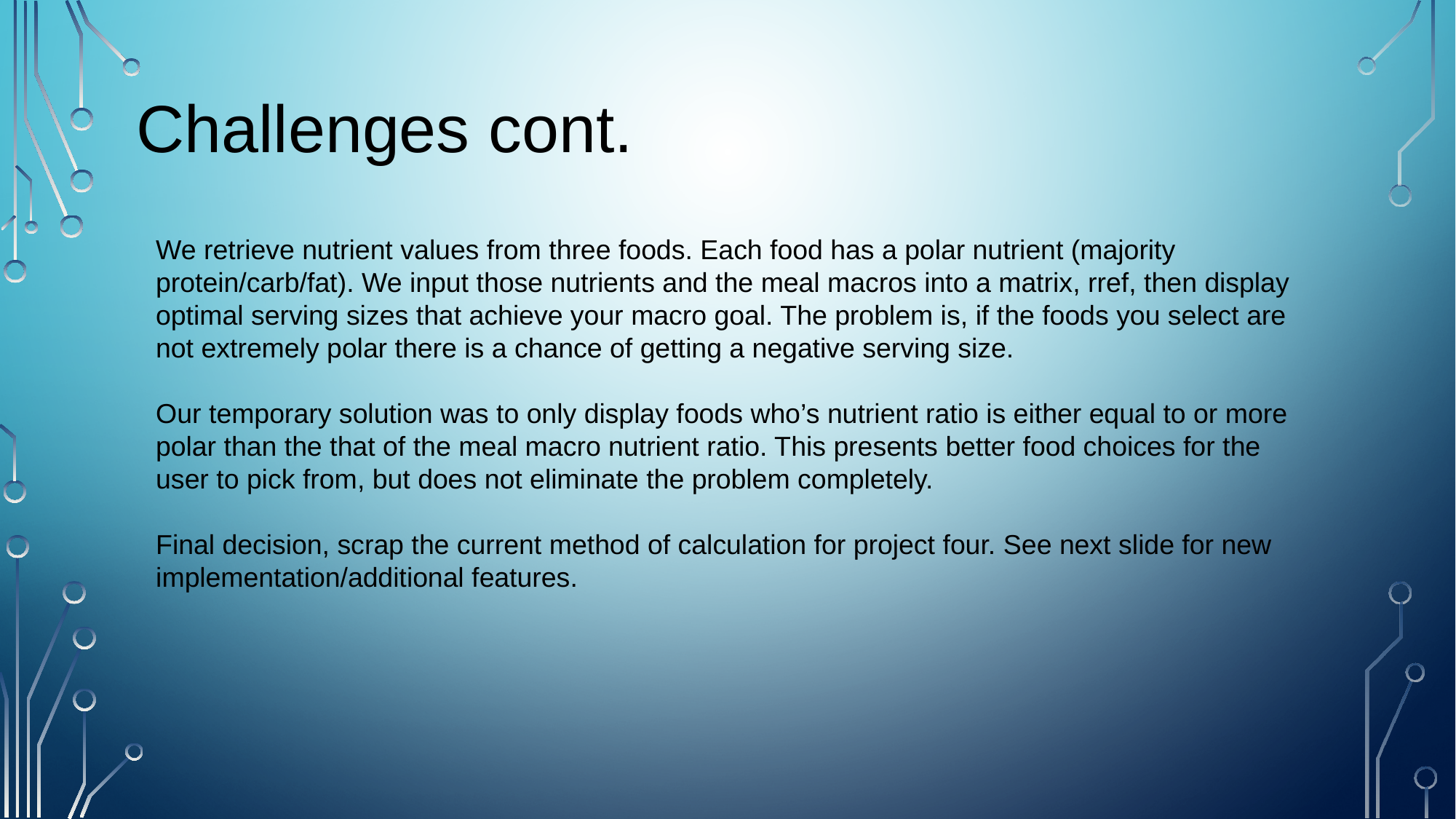

# Challenges cont.
We retrieve nutrient values from three foods. Each food has a polar nutrient (majority protein/carb/fat). We input those nutrients and the meal macros into a matrix, rref, then display optimal serving sizes that achieve your macro goal. The problem is, if the foods you select are not extremely polar there is a chance of getting a negative serving size.

Our temporary solution was to only display foods who’s nutrient ratio is either equal to or more polar than the that of the meal macro nutrient ratio. This presents better food choices for the user to pick from, but does not eliminate the problem completely.

Final decision, scrap the current method of calculation for project four. See next slide for new implementation/additional features.